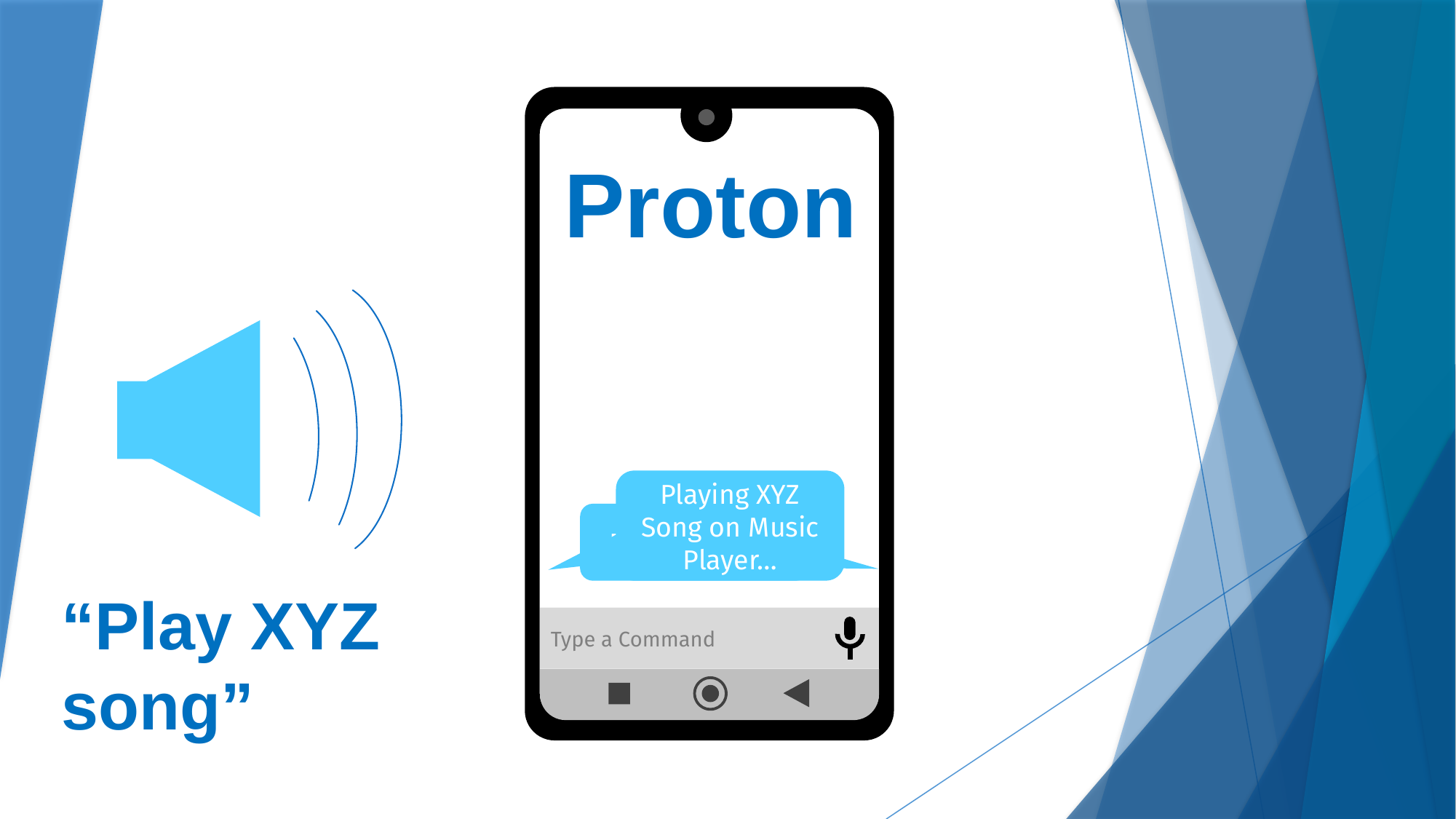

Proton

Playing XYZ Song on Music Player…
Play XYZ Song
“Play XYZ song”
Type a Command